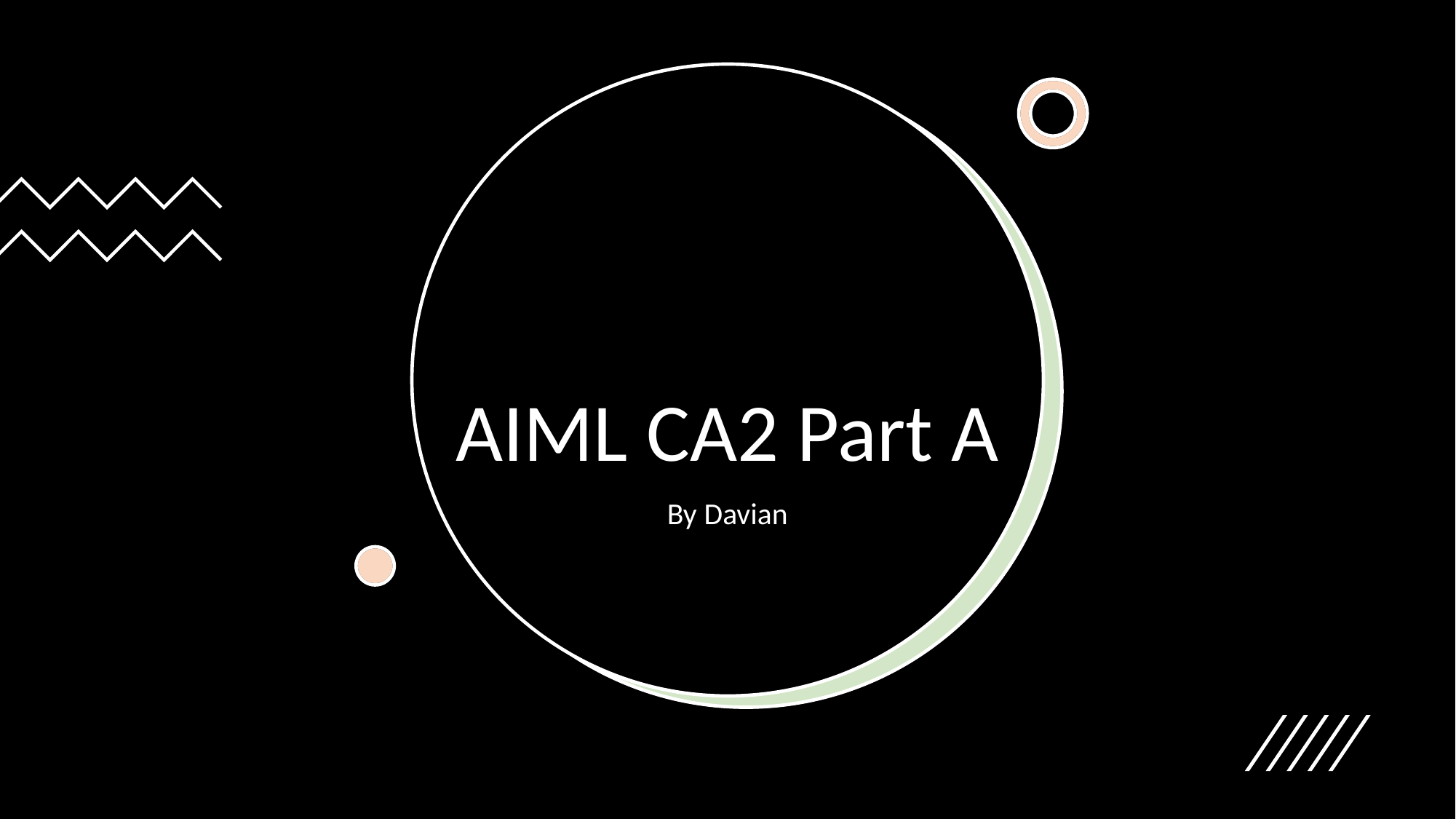

# AIML CA2 Part A

By Davian